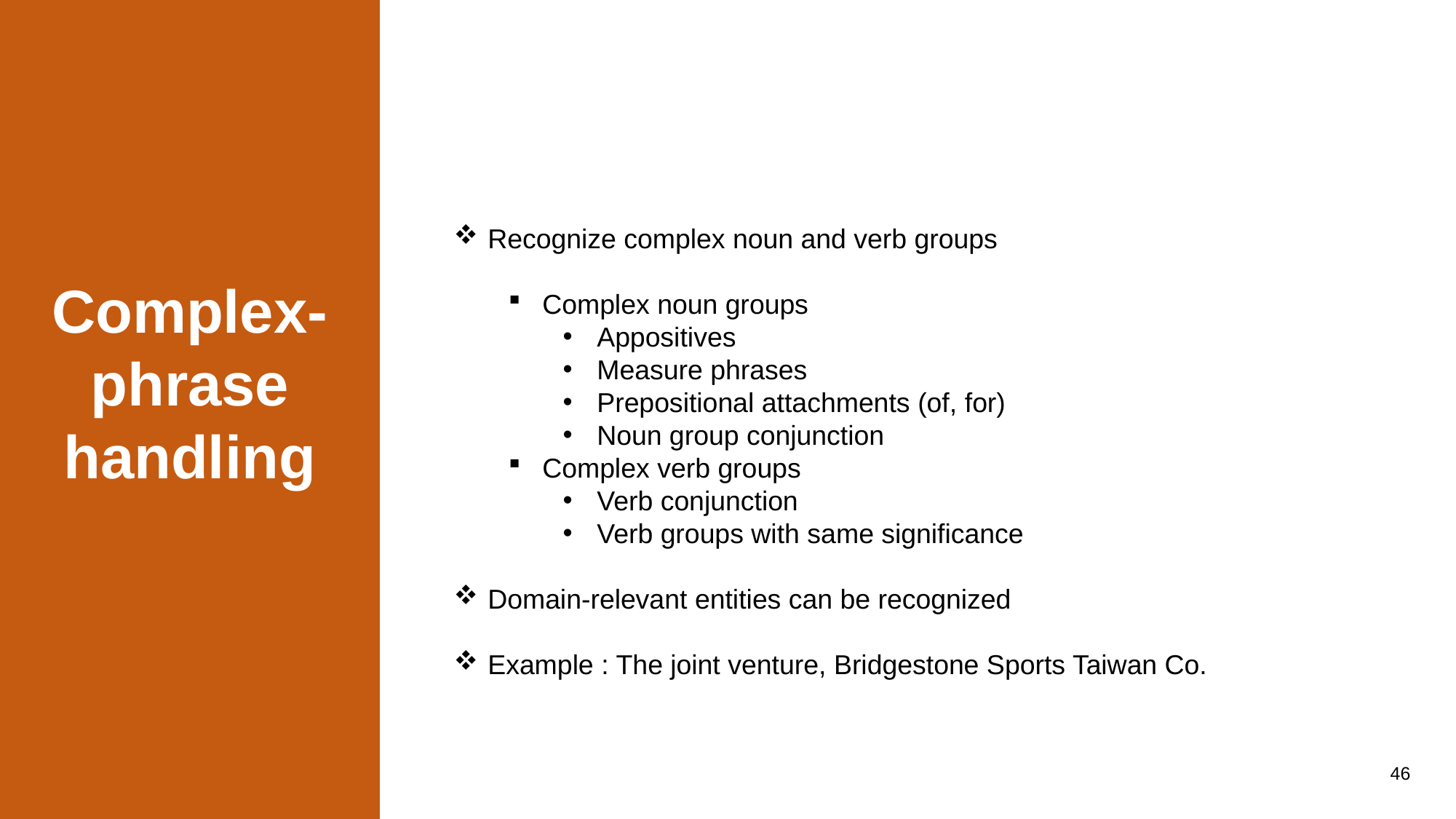

Recognize complex noun and verb groups

Complex noun groups
Appositives
Measure phrases
Prepositional attachments (of, for)
Noun group conjunction
Complex verb groups
Verb conjunction
Verb groups with same significance

Domain-relevant entities can be recognized

Example : The joint venture, Bridgestone Sports Taiwan Co.

Complex-phrase handling
46